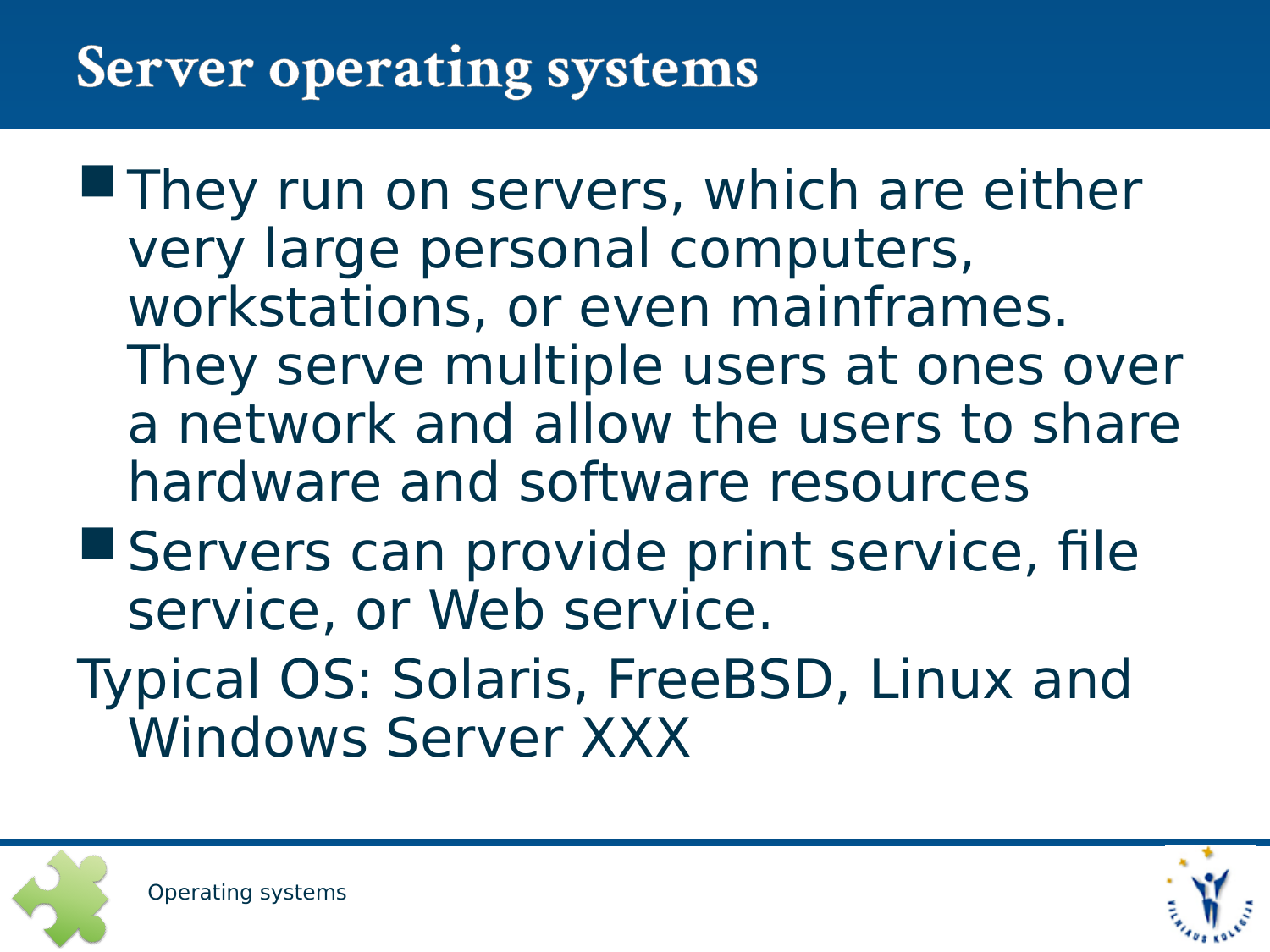

# Server operating systems
They run on servers, which are either very large personal computers, workstations, or even mainframes. They serve multiple users at ones over a network and allow the users to share hardware and software resources
Servers can provide print service, file service, or Web service.
Typical OS: Solaris, FreeBSD, Linux and Windows Server XXX

Operating systems